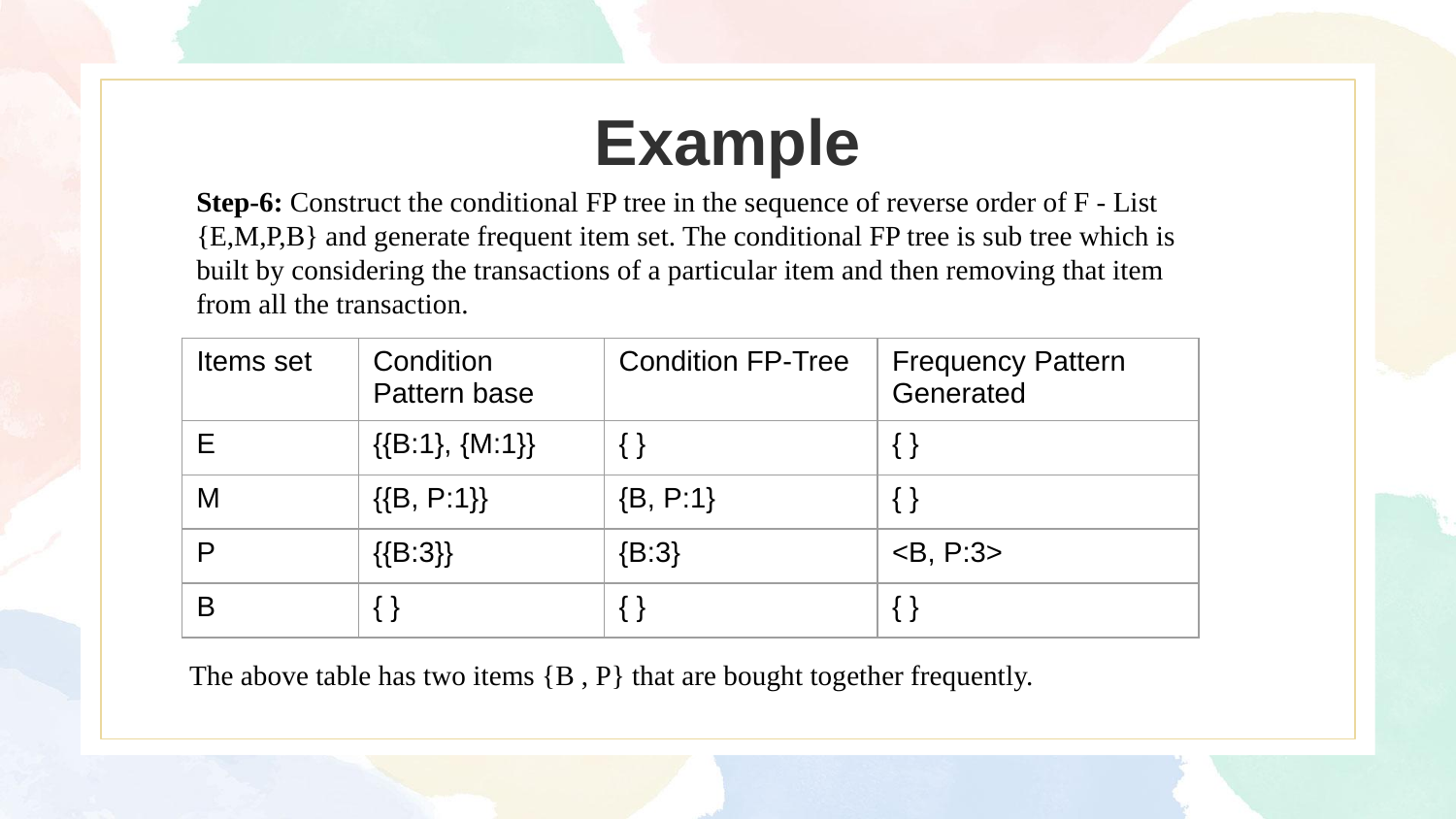

# Example
Step-6: Construct the conditional FP tree in the sequence of reverse order of F - List {E,M,P,B} and generate frequent item set. The conditional FP tree is sub tree which is built by considering the transactions of a particular item and then removing that item from all the transaction.
| Items set | Condition Pattern base | Condition FP-Tree | Frequency Pattern Generated |
| --- | --- | --- | --- |
| E | {{B:1}, {M:1}} | { } | { } |
| M | {{B, P:1}} | {B, P:1} | { } |
| P | {{B:3}} | {B:3} | <B, P:3> |
| B | { } | { } | { } |
The above table has two items {B , P} that are bought together frequently.